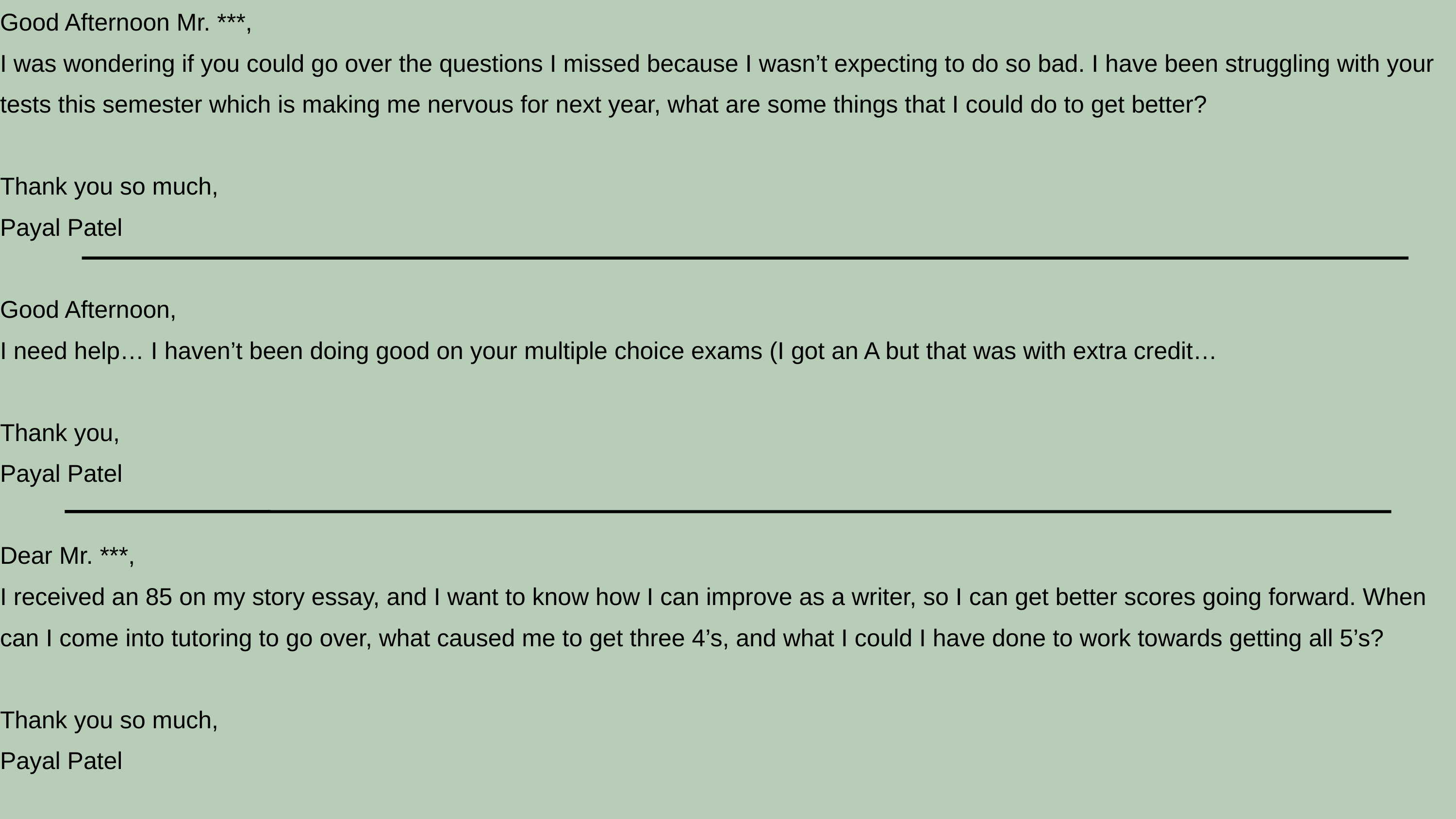

Good Afternoon Mr. ***,
I was wondering if you could go over the questions I missed because I wasn’t expecting to do so bad. I have been struggling with your tests this semester which is making me nervous for next year, what are some things that I could do to get better?

Thank you so much,
Payal Patel

Good Afternoon,
I need help… I haven’t been doing good on your multiple choice exams (I got an A but that was with extra credit…

Thank you,
Payal Patel

Dear Mr. ***,
I received an 85 on my story essay, and I want to know how I can improve as a writer, so I can get better scores going forward. When can I come into tutoring to go over, what caused me to get three 4’s, and what I could I have done to work towards getting all 5’s?

Thank you so much,
Payal Patel